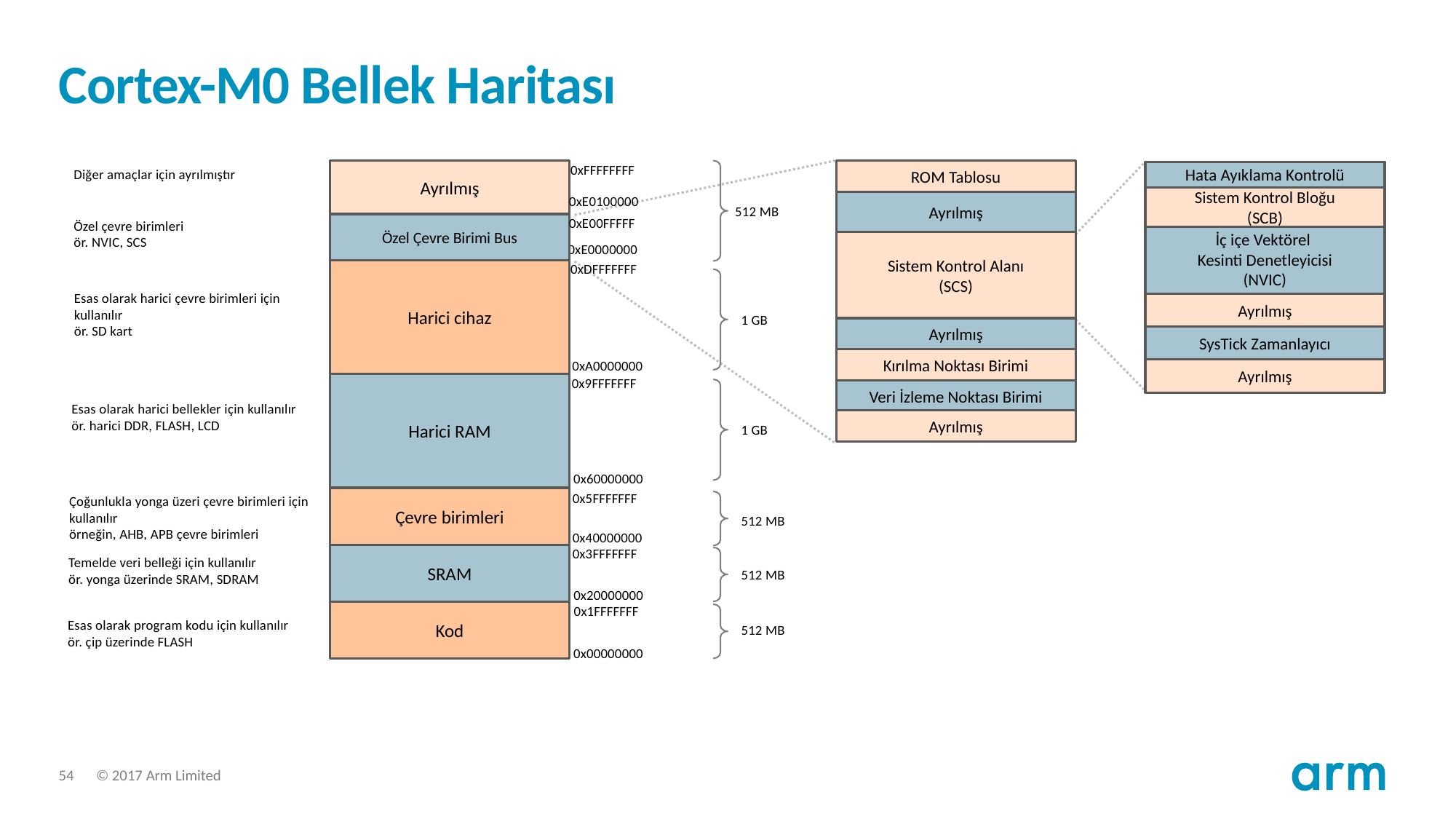

# Cortex-M0 Bellek Haritası
0xFFFFFFFF
Ayrılmış

ROM Tablosu
Diğer amaçlar için ayrılmıştır
Hata Ayıklama Kontrolü
Sistem Kontrol Bloğu
(SCB)
0xE0100000
Ayrılmış
512 MB
0xE00FFFFF
Özel çevre birimleri
ör. NVIC, SCS
Özel Çevre Birimi Bus
İç içe Vektörel
Kesinti Denetleyicisi
(NVIC)
Sistem Kontrol Alanı
(SCS)
0xE0000000
0xDFFFFFFF
Harici cihaz

Esas olarak harici çevre birimleri için kullanılır
ör. SD kart
Ayrılmış
1 GB
Ayrılmış
SysTick Zamanlayıcı
Kırılma Noktası Birimi
0xA0000000
Ayrılmış
0x9FFFFFFF
Harici RAM

Veri İzleme Noktası Birimi
Esas olarak harici bellekler için kullanılır
ör. harici DDR, FLASH, LCD
Ayrılmış
1 GB
0x60000000
0x5FFFFFFF
Çoğunlukla yonga üzeri çevre birimleri için kullanılır
örneğin, AHB, APB çevre birimleri
Çevre birimleri

512 MB
0x40000000
0x3FFFFFFF
SRAM

Temelde veri belleği için kullanılır
ör. yonga üzerinde SRAM, SDRAM
512 MB
0x20000000
0x1FFFFFFF
Kod

Esas olarak program kodu için kullanılır
ör. çip üzerinde FLASH
512 MB
0x00000000